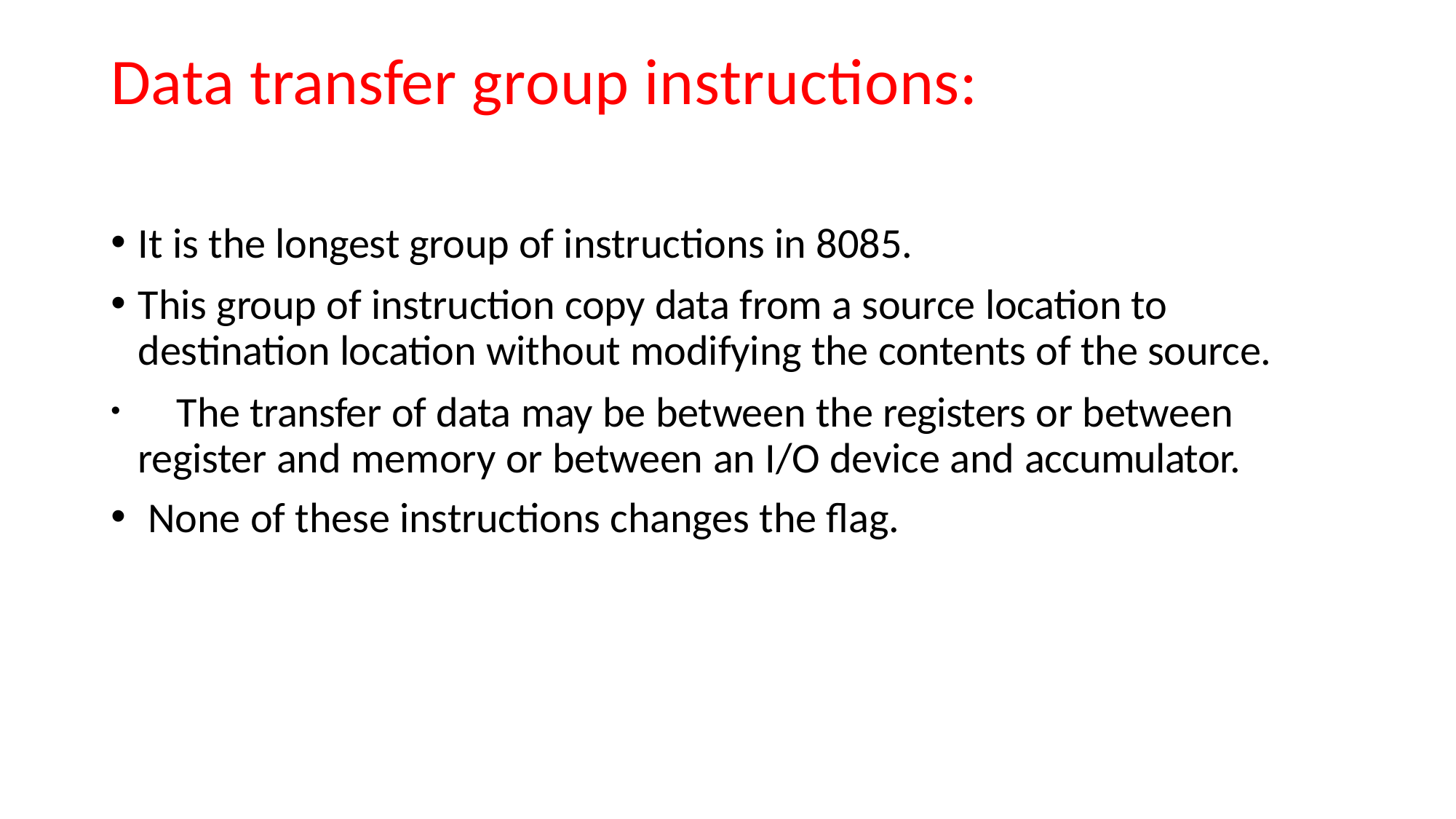

# Data transfer group instructions:
It is the longest group of instructions in 8085.
This group of instruction copy data from a source location to  destination location without modifying the contents of the source.
	The transfer of data may be between the registers or between  register and memory or between an I/O device and accumulator.
None of these instructions changes the flag.